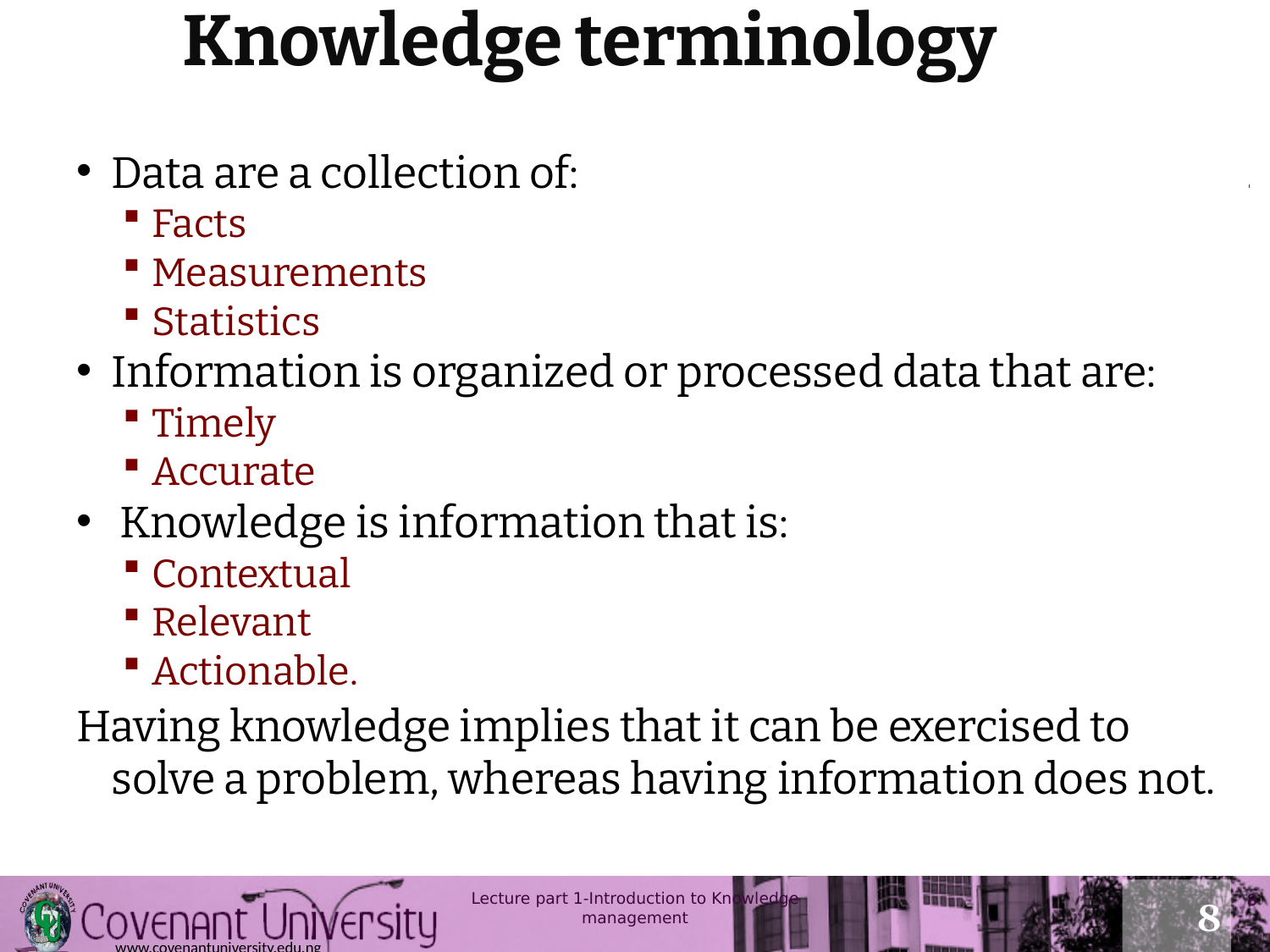

# Knowledge terminology
Data are a collection of:
Facts
Measurements
Statistics
Information is organized or processed data that are:
Timely
Accurate
 Knowledge is information that is:
Contextual
Relevant
Actionable.
Having knowledge implies that it can be exercised to solve a problem, whereas having information does not.
8
Lecture part 1-Introduction to Knowledge management